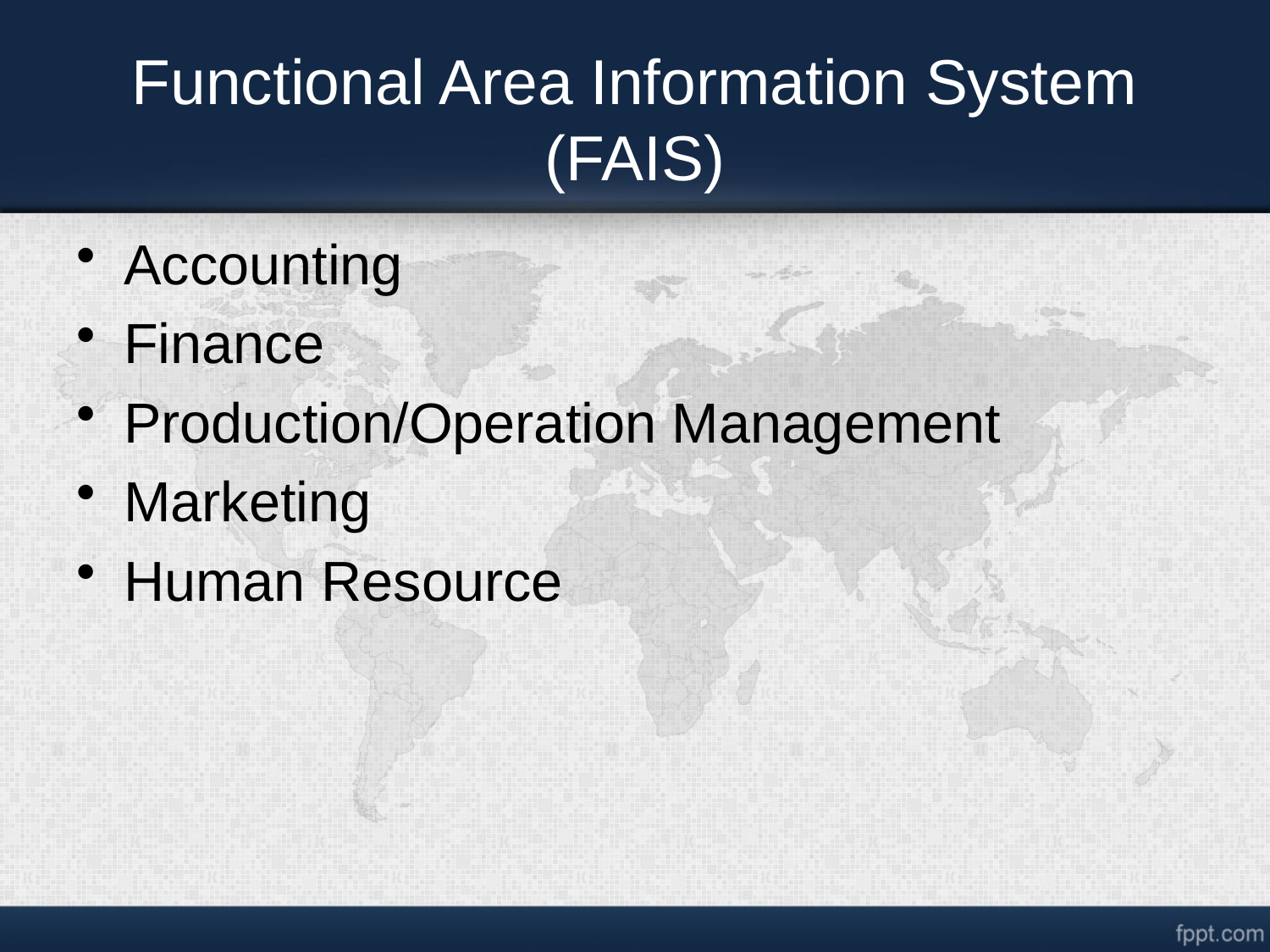

# Functional Area Information System (FAIS)
Accounting
Finance
Production/Operation Management
Marketing
Human Resource